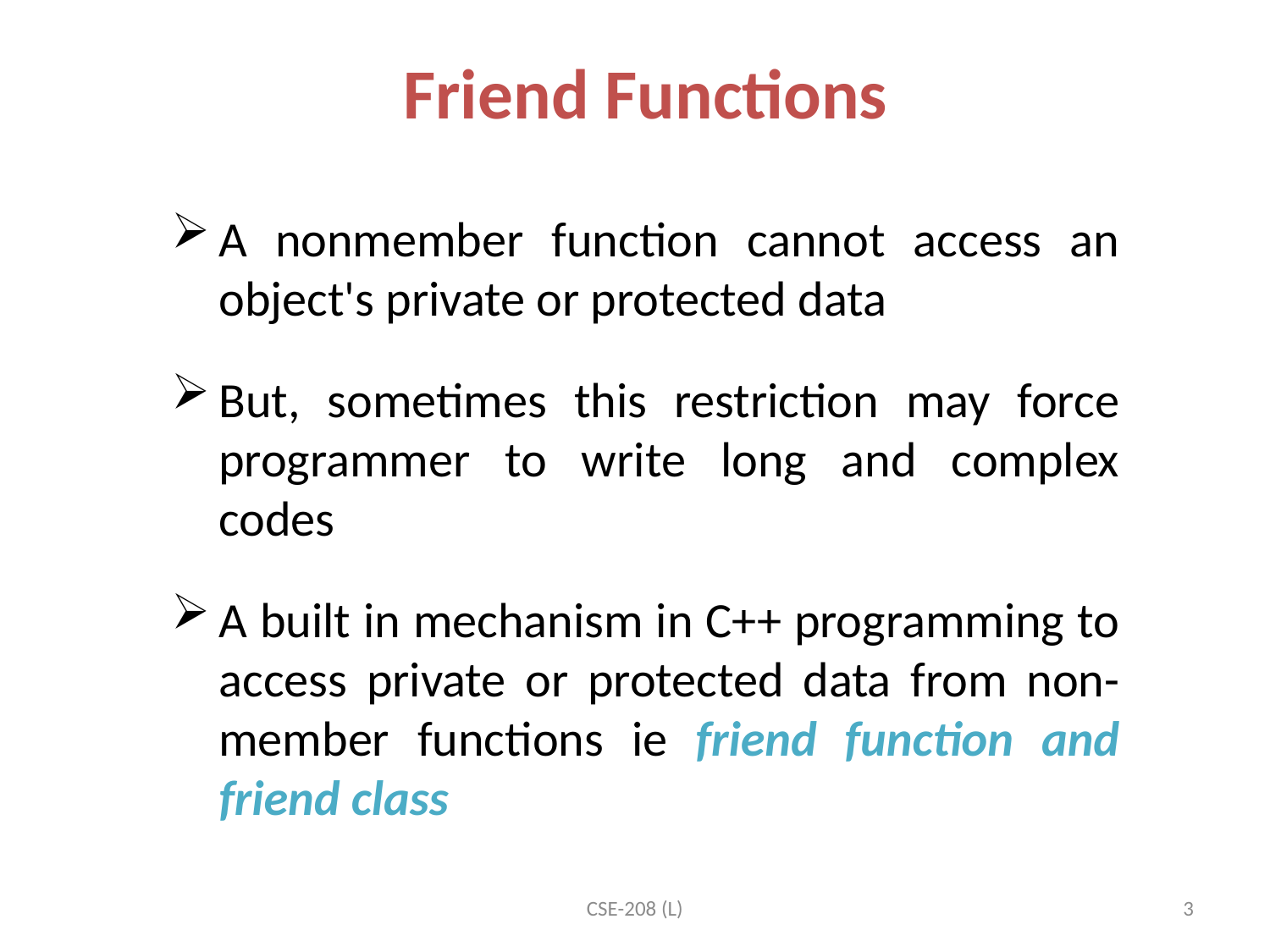

Friend Functions
A nonmember function cannot access an object's private or protected data
But, sometimes this restriction may force programmer to write long and complex codes
A built in mechanism in C++ programming to access private or protected data from non-member functions ie friend function and friend class
CSE-208 (L)
3